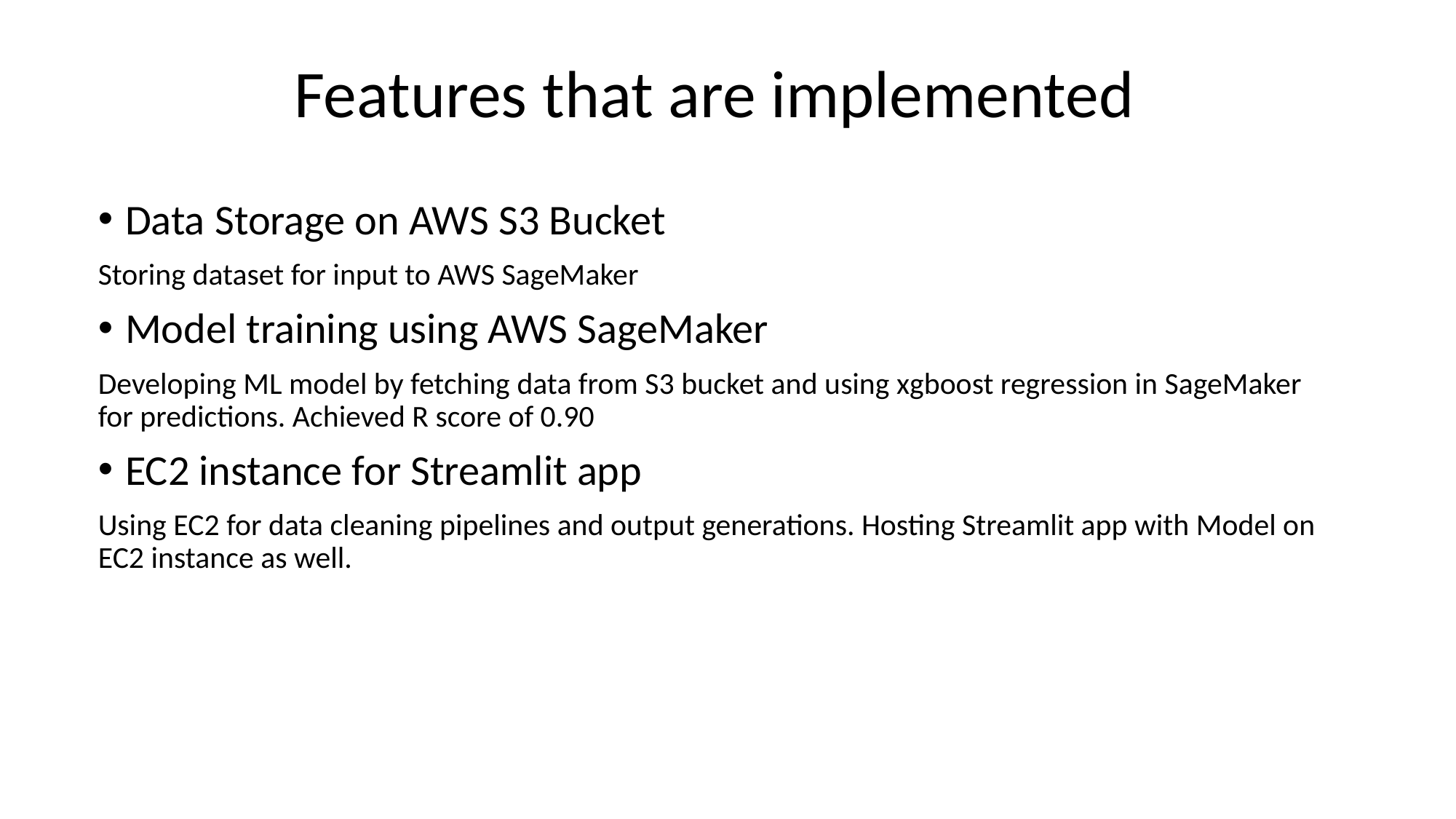

# Features that are implemented
Data Storage on AWS S3 Bucket
Storing dataset for input to AWS SageMaker
Model training using AWS SageMaker
Developing ML model by fetching data from S3 bucket and using xgboost regression in SageMaker for predictions. Achieved R score of 0.90
EC2 instance for Streamlit app
Using EC2 for data cleaning pipelines and output generations. Hosting Streamlit app with Model on EC2 instance as well.